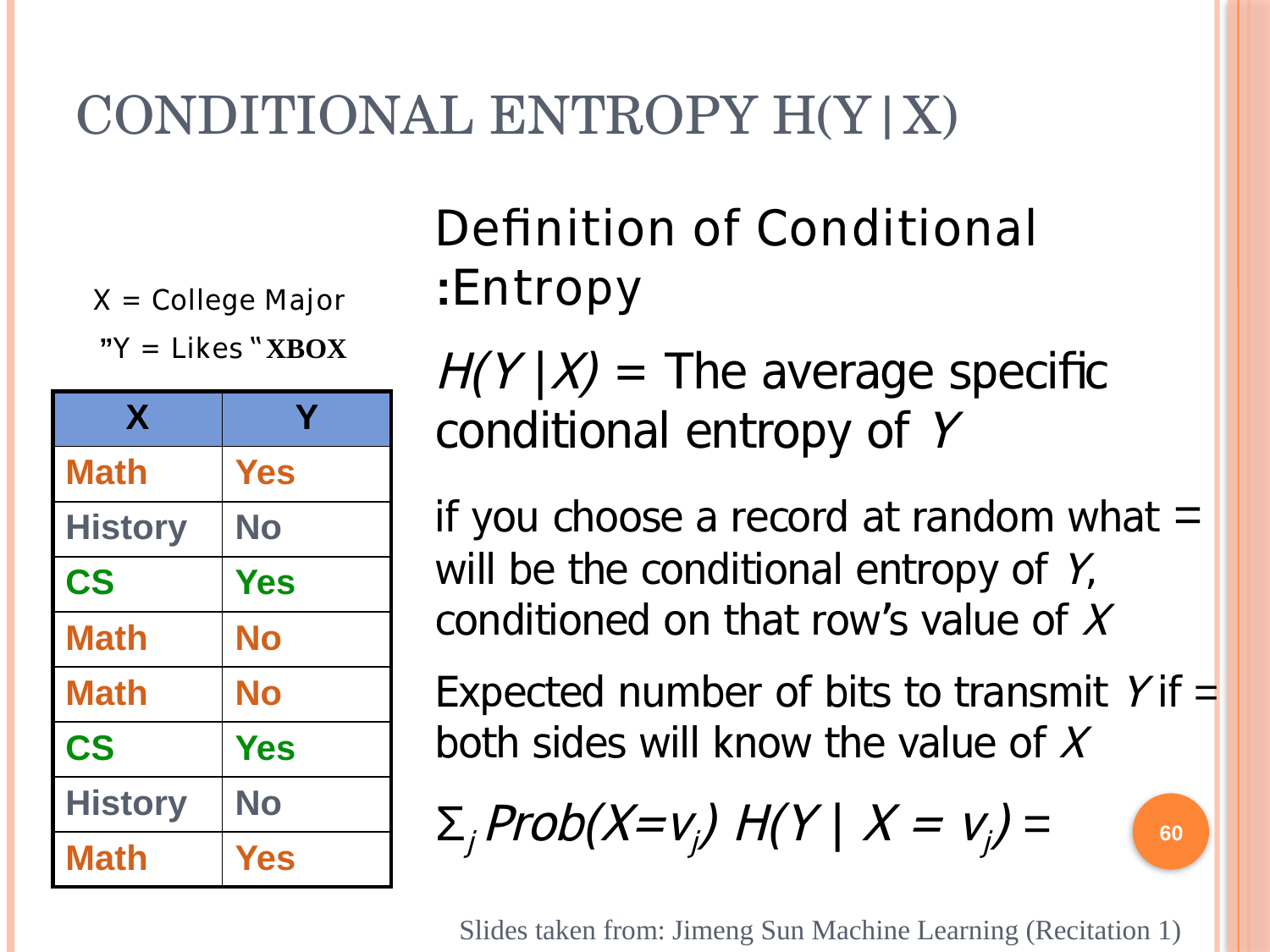

# Conditional Entropy H(Y|X)
Definition of Conditional Entropy:
H(Y |X) = The average specific conditional entropy of Y
= if you choose a record at random what will be the conditional entropy of Y, conditioned on that row’s value of X
= Expected number of bits to transmit Y if both sides will know the value of X
= Σj Prob(X=vj) H(Y | X = vj)
X = College Major
Y = Likes “XBOX”

| X | Y |
| --- | --- |
| Math | Yes |
| History | No |
| CS | Yes |
| Math | No |
| Math | No |
| CS | Yes |
| History | No |
| Math | Yes |
60
60
Slides taken from: Jimeng Sun Machine Learning (Recitation 1)